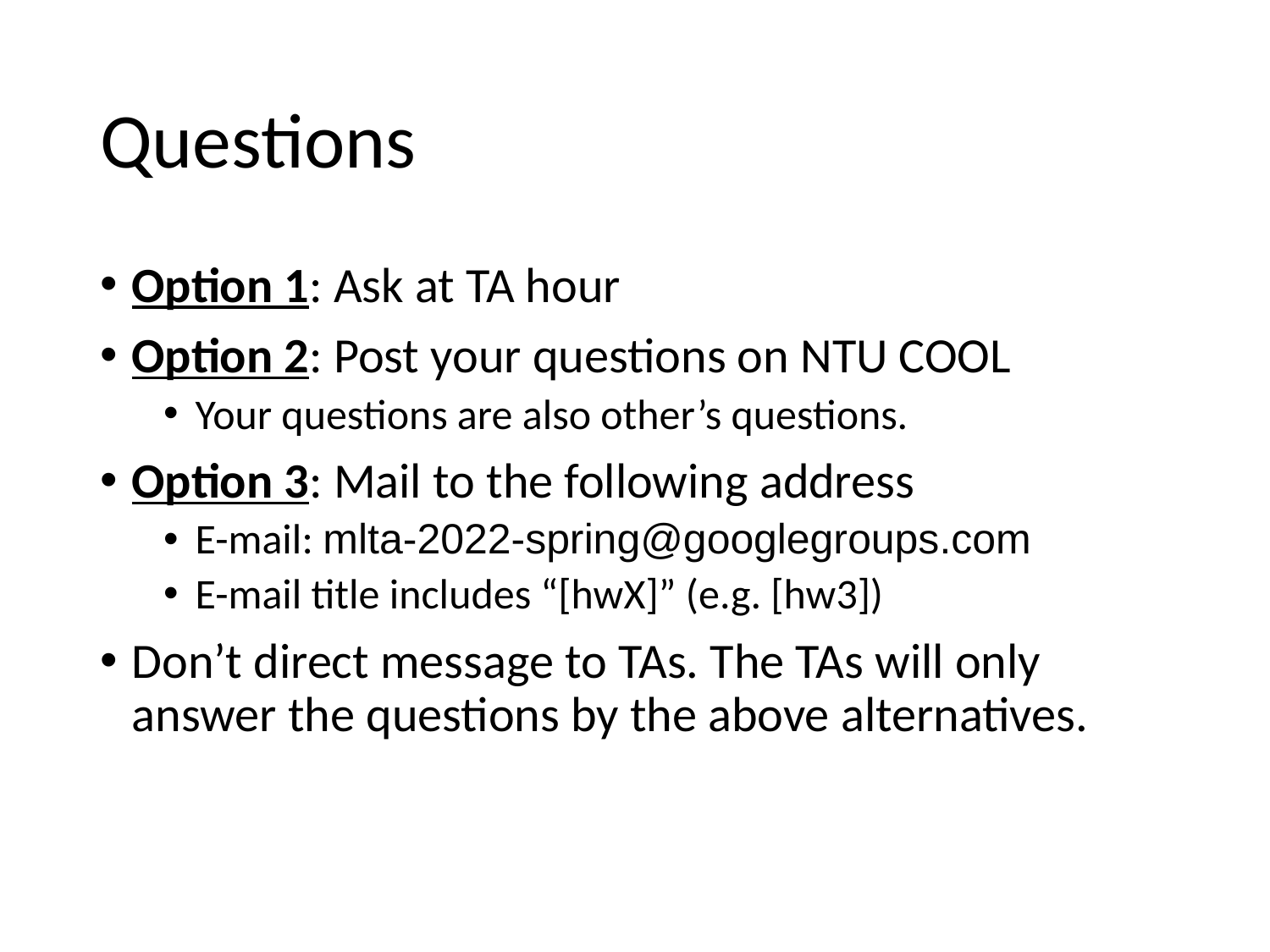

# Questions
Option 1: Ask at TA hour
Option 2: Post your questions on NTU COOL
Your questions are also other’s questions.
Option 3: Mail to the following address
E-mail: mlta-2022-spring@googlegroups.com
E-mail title includes “[hwX]” (e.g. [hw3])
Don’t direct message to TAs. The TAs will only answer the questions by the above alternatives.